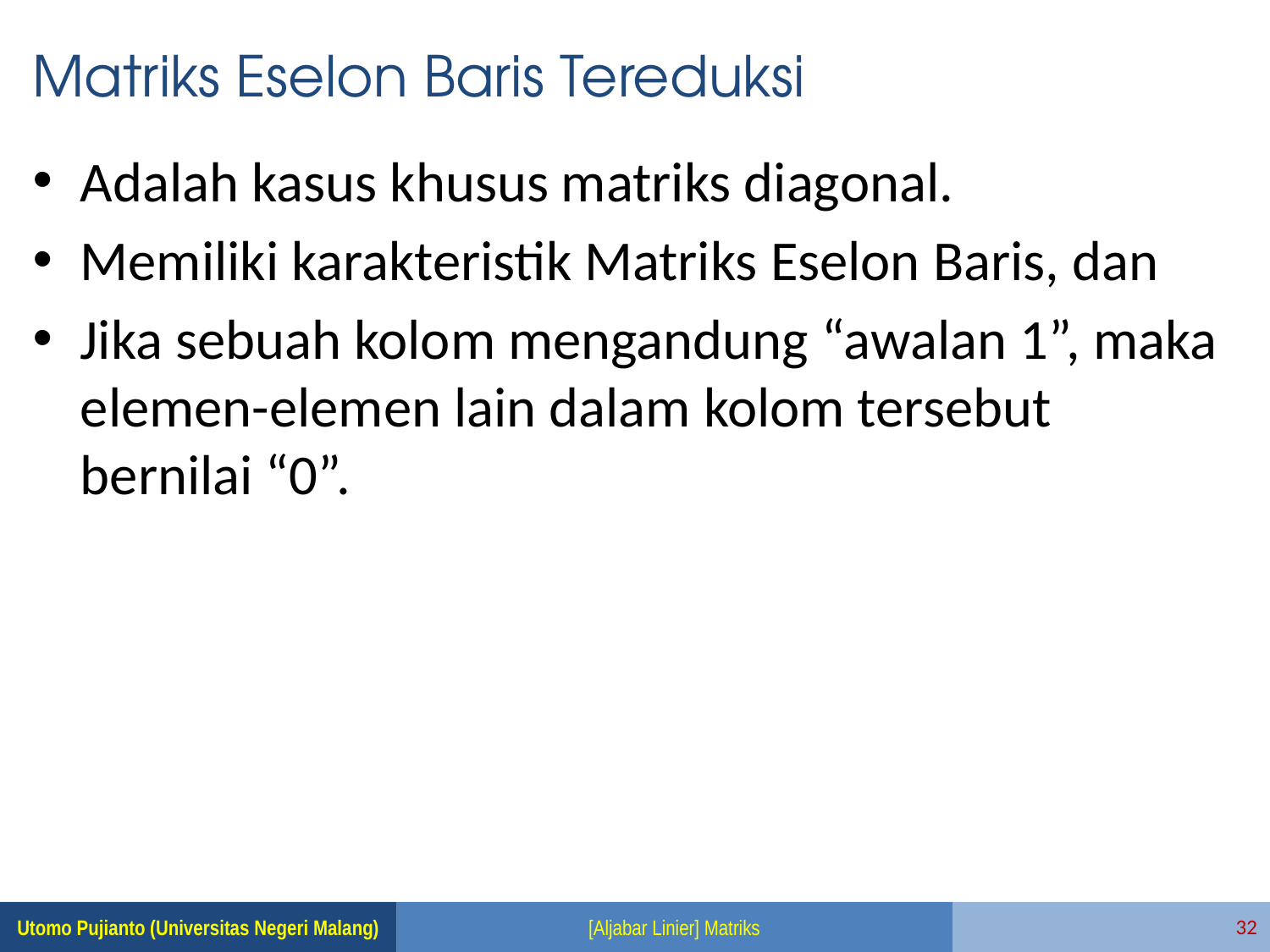

# Matriks Eselon Baris Tereduksi
Adalah kasus khusus matriks diagonal.
Memiliki karakteristik Matriks Eselon Baris, dan
Jika sebuah kolom mengandung “awalan 1”, maka elemen-elemen lain dalam kolom tersebut bernilai “0”.
32
[Aljabar Linier] Matriks